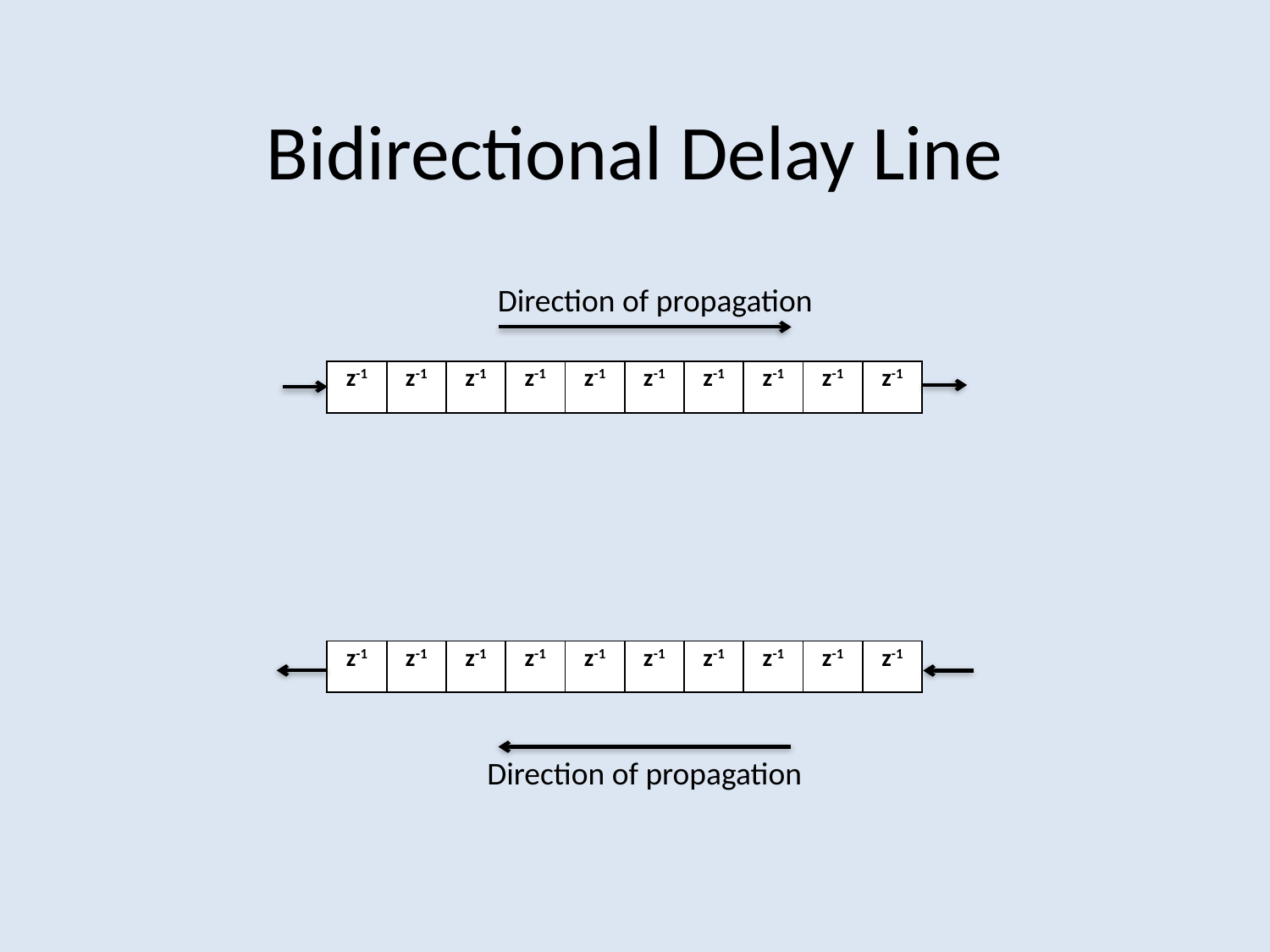

Bidirectional Delay Line
Direction of propagation
| z-1 | z-1 | z-1 | z-1 | z-1 | z-1 | z-1 | z-1 | z-1 | z-1 |
| --- | --- | --- | --- | --- | --- | --- | --- | --- | --- |
| z-1 | z-1 | z-1 | z-1 | z-1 | z-1 | z-1 | z-1 | z-1 | z-1 |
| --- | --- | --- | --- | --- | --- | --- | --- | --- | --- |
Direction of propagation